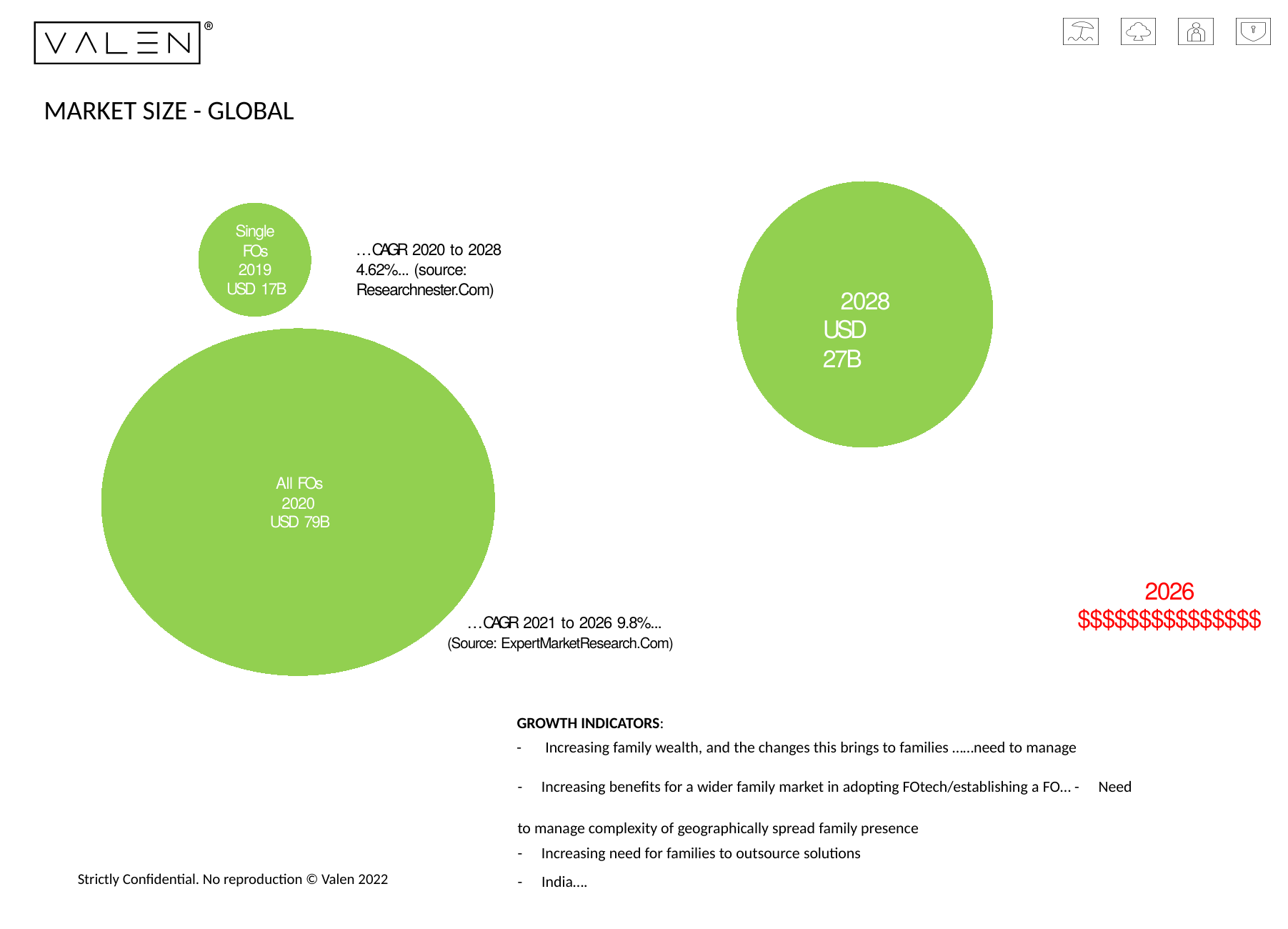

MARKET SIZE - GLOBAL

Single
…CAGR 2020 to 2028 4.62%... (source: Researchnester.Com)
FOs
2019
USD 17B
2028
USD 27B

All FOs
2020
USD 79B

2026
$$$$$$$$$$$$$$$
…CAGR 2021 to 2026 9.8%... (Source: ExpertMarketResearch.Com)
GROWTH INDICATORS:
- Increasing family wealth, and the changes this brings to families ……need to manage
- Increasing benefits for a wider family market in adopting FOtech/establishing a FO… - Need to manage complexity of geographically spread family presence
- Increasing need for families to outsource solutions
- India….